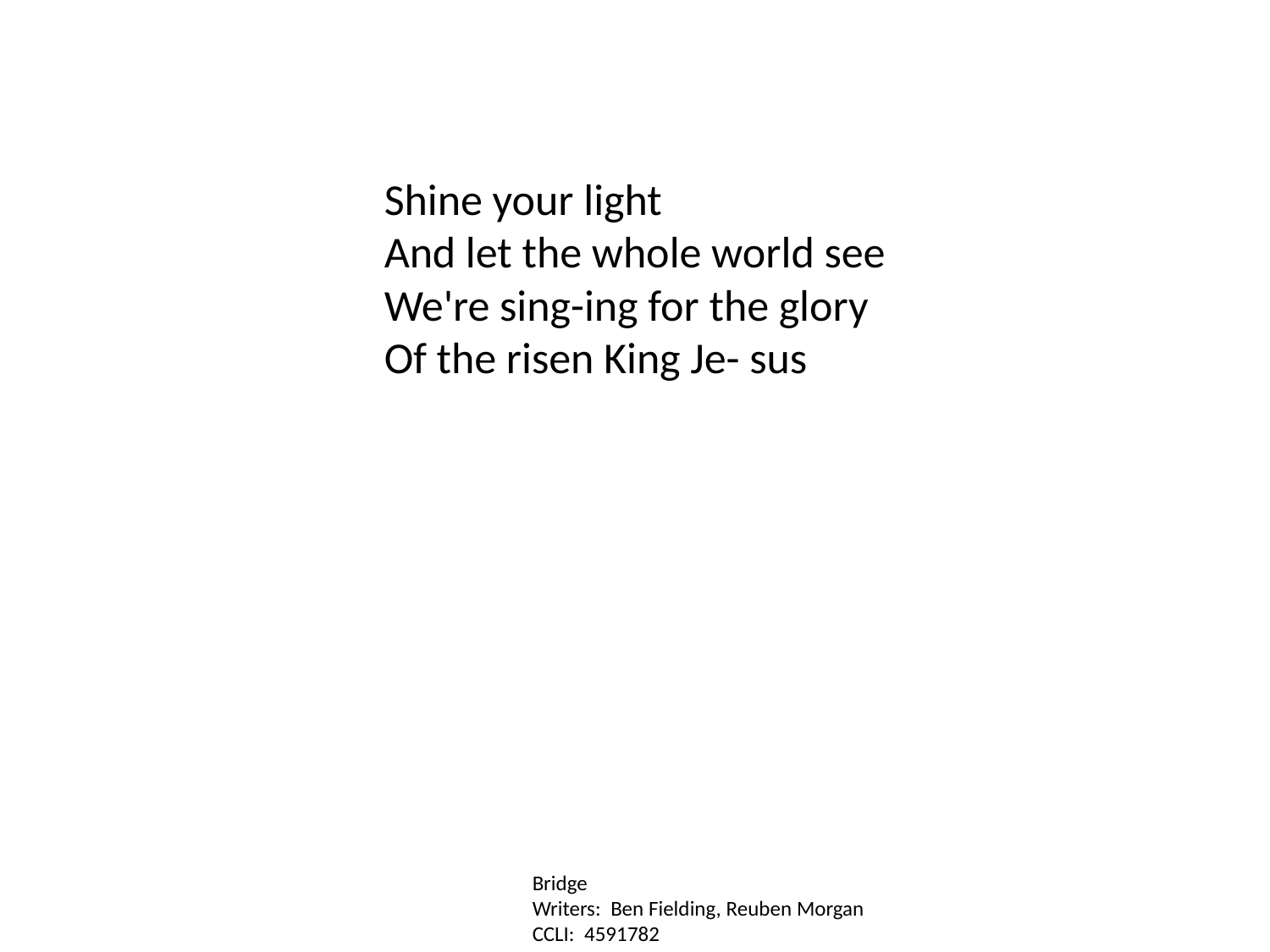

Shine your light
And let the whole world see
We're sing-ing for the glory
Of the risen King Je- sus

Bridge
Writers:  Ben Fielding, Reuben Morgan
CCLI:  4591782